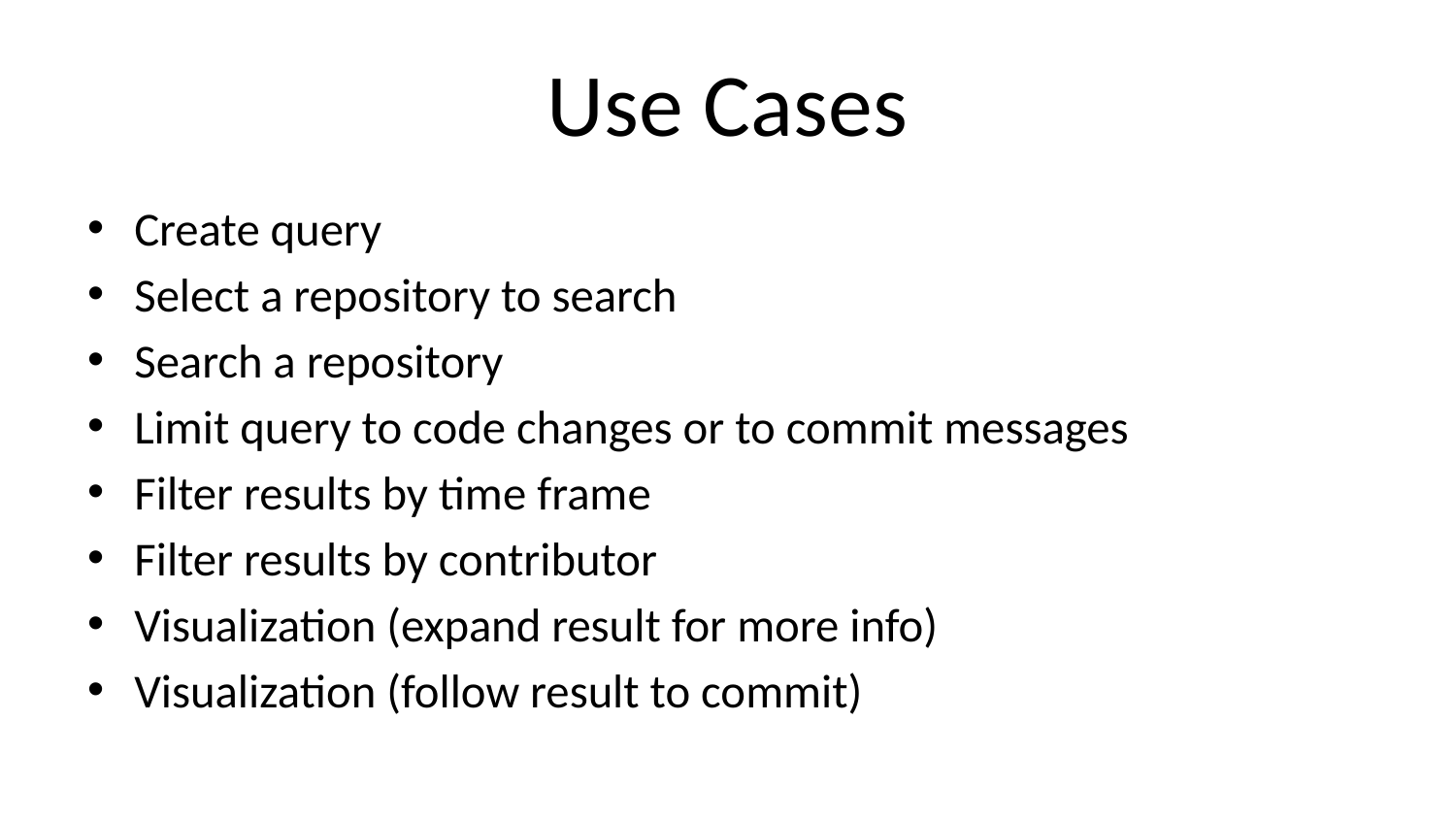

# Use Cases
Create query
Select a repository to search
Search a repository
Limit query to code changes or to commit messages
Filter results by time frame
Filter results by contributor
Visualization (expand result for more info)
Visualization (follow result to commit)